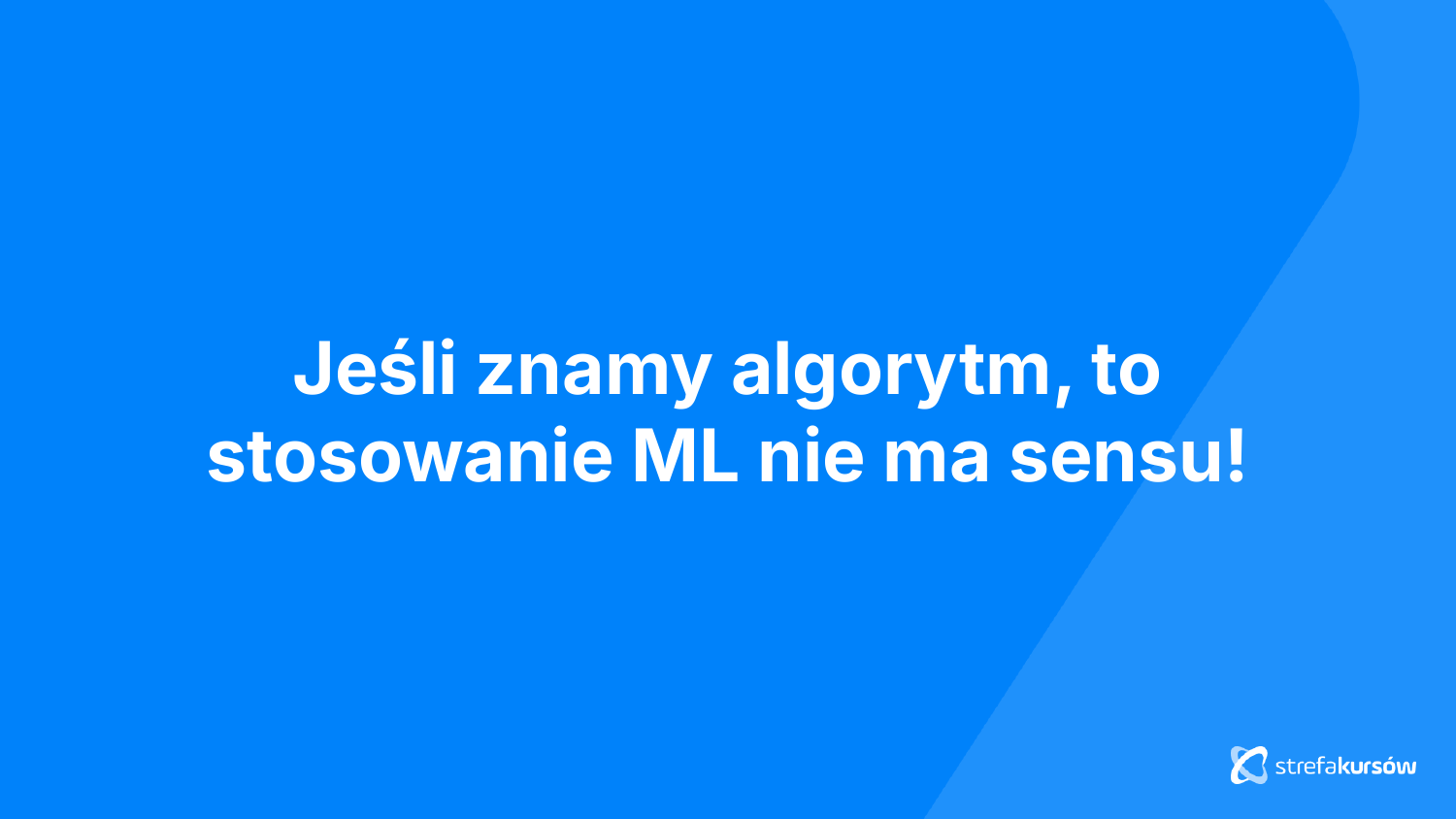

Jeśli znamy algorytm, to stosowanie ML nie ma sensu!